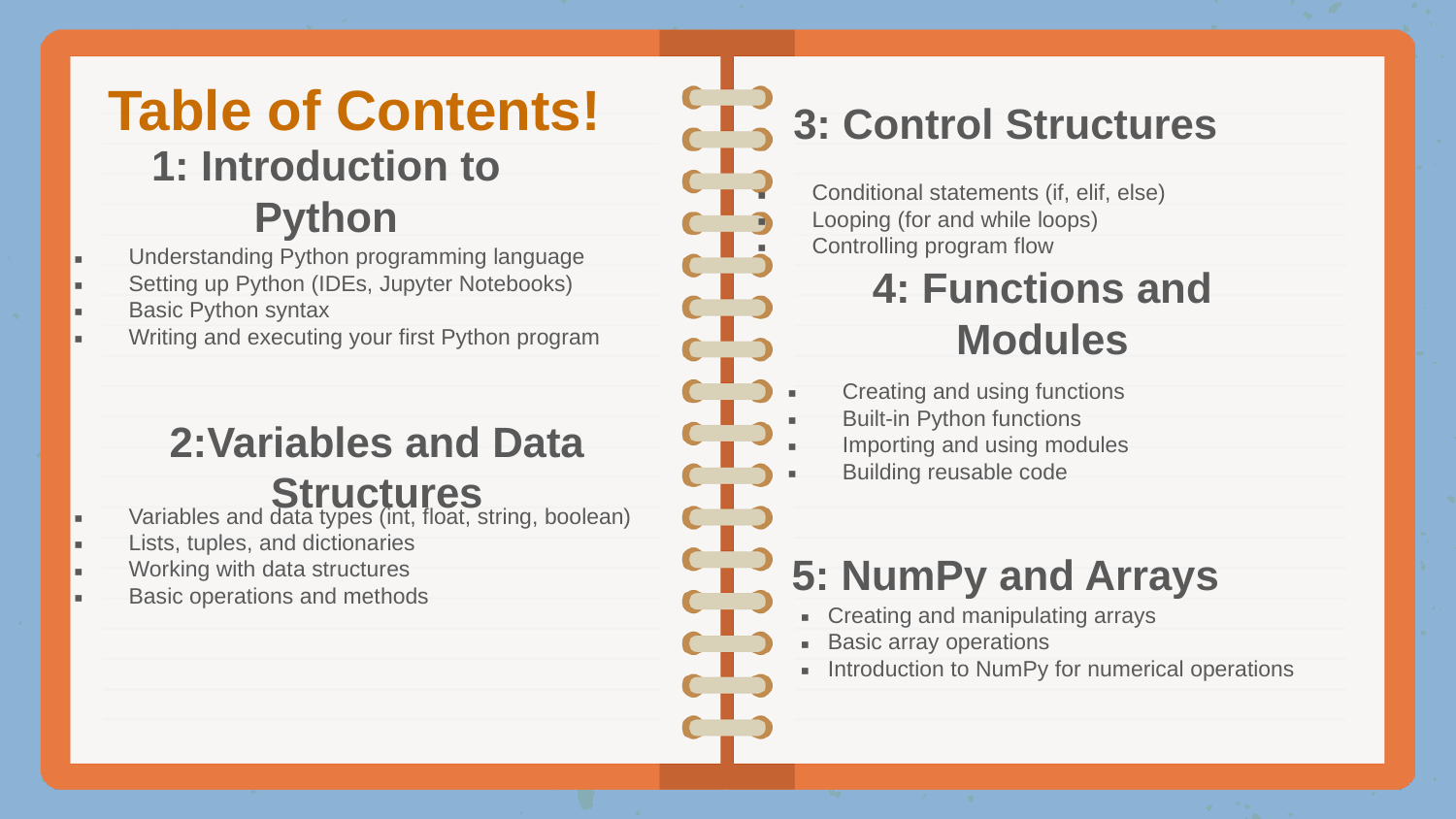

Table of Contents!
3: Control Structures
# 1: Introduction to Python
Conditional statements (if, elif, else)
Looping (for and while loops)
Controlling program flow
Understanding Python programming language
Setting up Python (IDEs, Jupyter Notebooks)
Basic Python syntax
Writing and executing your first Python program
4: Functions and Modules
Creating and using functions
Built-in Python functions
Importing and using modules
Building reusable code
2:Variables and Data Structures
Variables and data types (int, float, string, boolean)
Lists, tuples, and dictionaries
Working with data structures
Basic operations and methods

5: NumPy and Arrays
Creating and manipulating arrays
Basic array operations
Introduction to NumPy for numerical operations